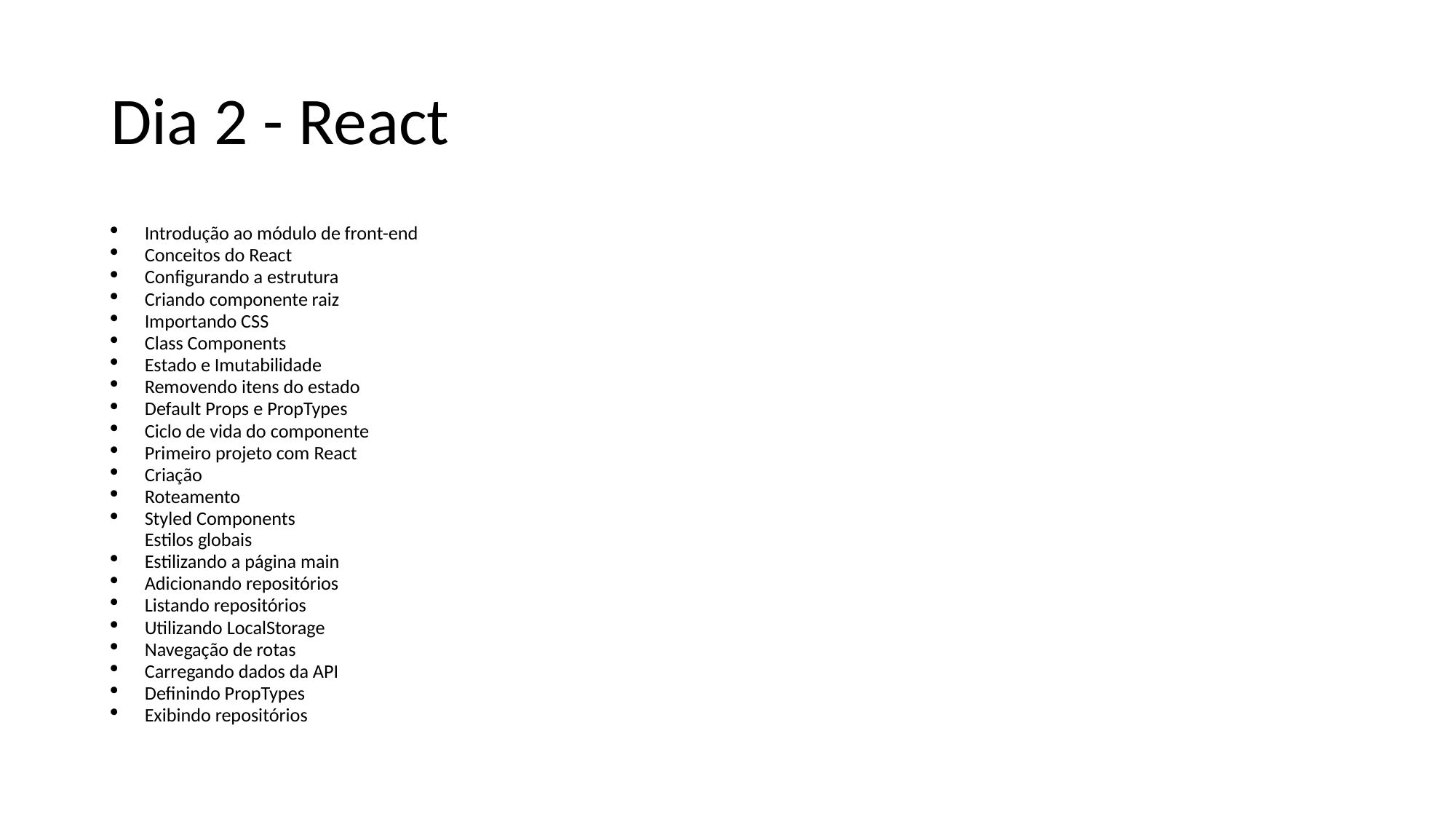

# Dia 2 - React
Introdução ao módulo de front-end
Conceitos do React
Configurando a estrutura
Criando componente raiz
Importando CSS
Class Components
Estado e Imutabilidade
Removendo itens do estado
Default Props e PropTypes
Ciclo de vida do componente
Primeiro projeto com React
Criação
Roteamento
Styled Components
Estilos globais
Estilizando a página main
Adicionando repositórios
Listando repositórios
Utilizando LocalStorage
Navegação de rotas
Carregando dados da API
Definindo PropTypes
Exibindo repositórios